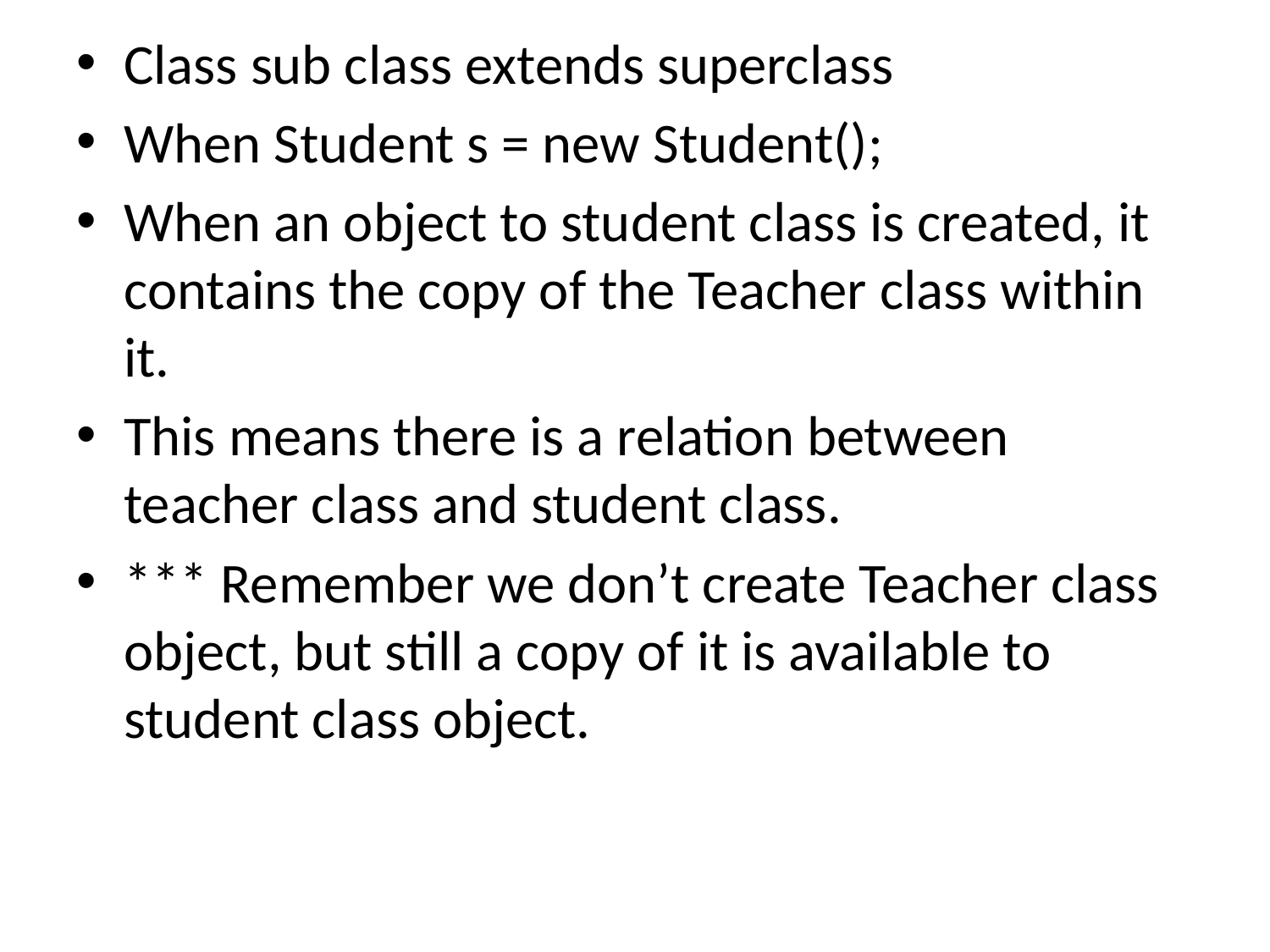

Class sub class extends superclass
When Student s = new Student();
When an object to student class is created, it contains the copy of the Teacher class within it.
This means there is a relation between teacher class and student class.
*** Remember we don’t create Teacher class object, but still a copy of it is available to student class object.
#